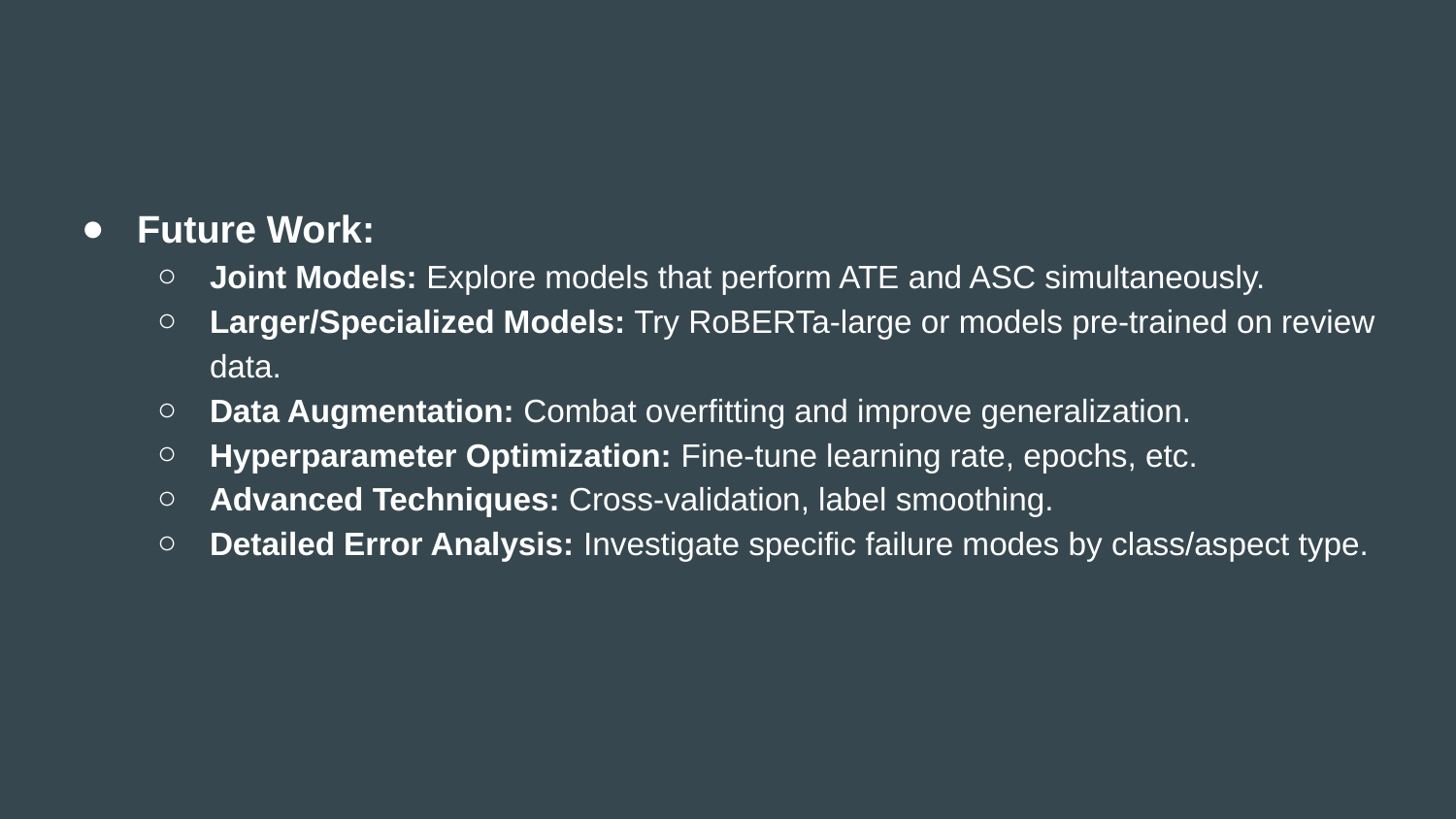

#
Future Work:
Joint Models: Explore models that perform ATE and ASC simultaneously.
Larger/Specialized Models: Try RoBERTa-large or models pre-trained on review data.
Data Augmentation: Combat overfitting and improve generalization.
Hyperparameter Optimization: Fine-tune learning rate, epochs, etc.
Advanced Techniques: Cross-validation, label smoothing.
Detailed Error Analysis: Investigate specific failure modes by class/aspect type.